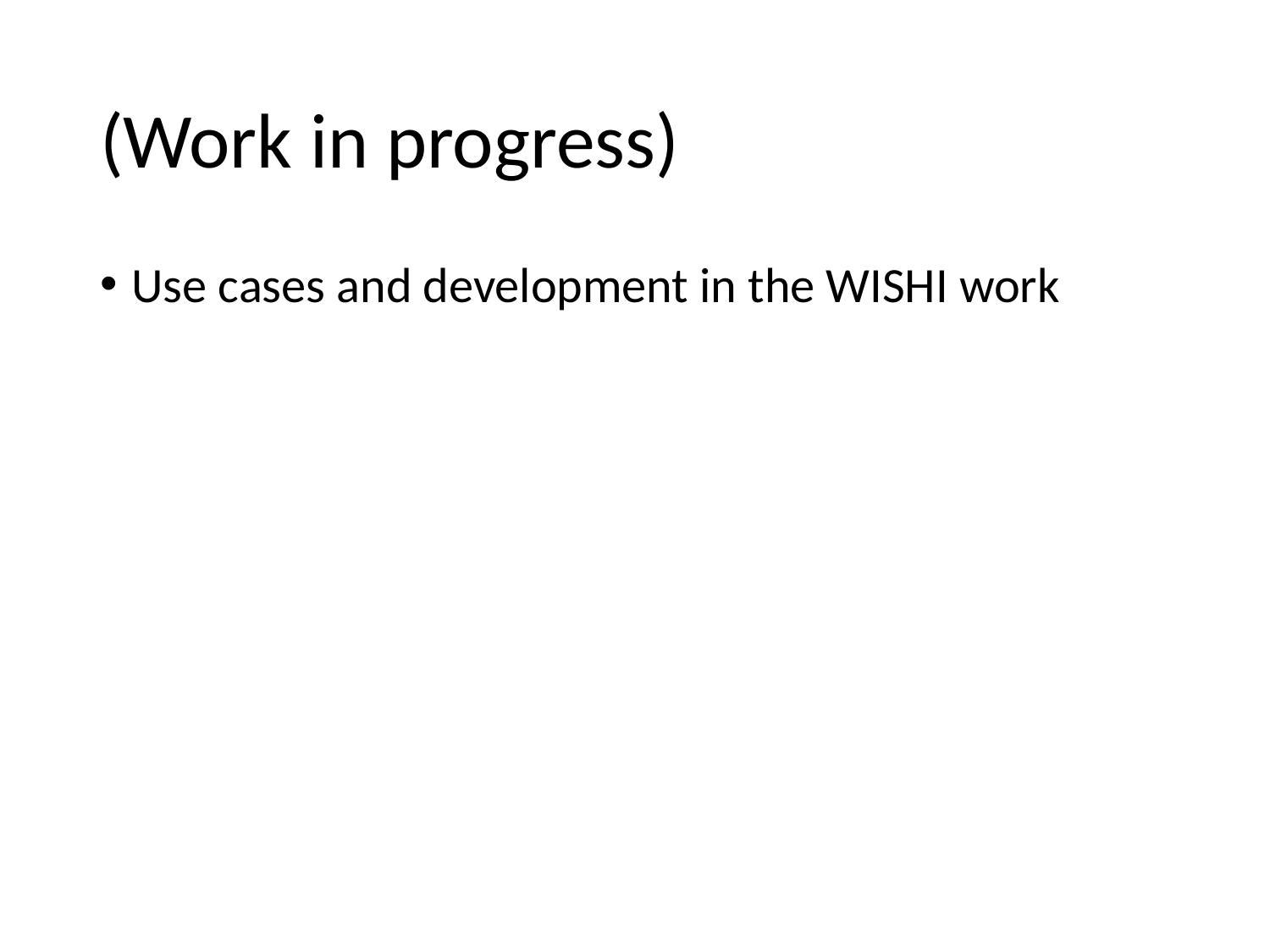

# (Work in progress)
Use cases and development in the WISHI work